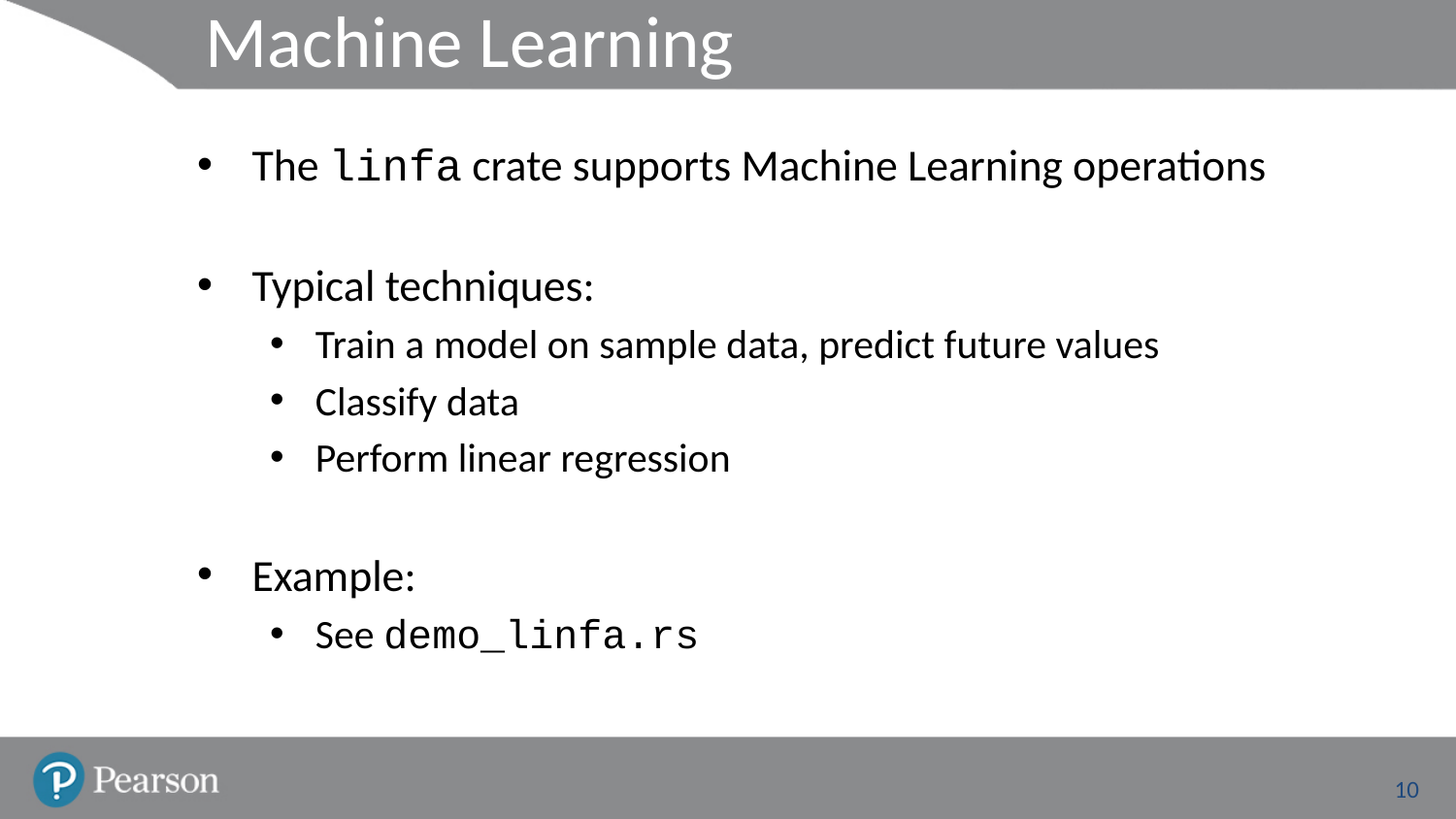

# Machine Learning
The linfa crate supports Machine Learning operations

Typical techniques:
Train a model on sample data, predict future values
Classify data
Perform linear regression

Example:
See demo_linfa.rs
10